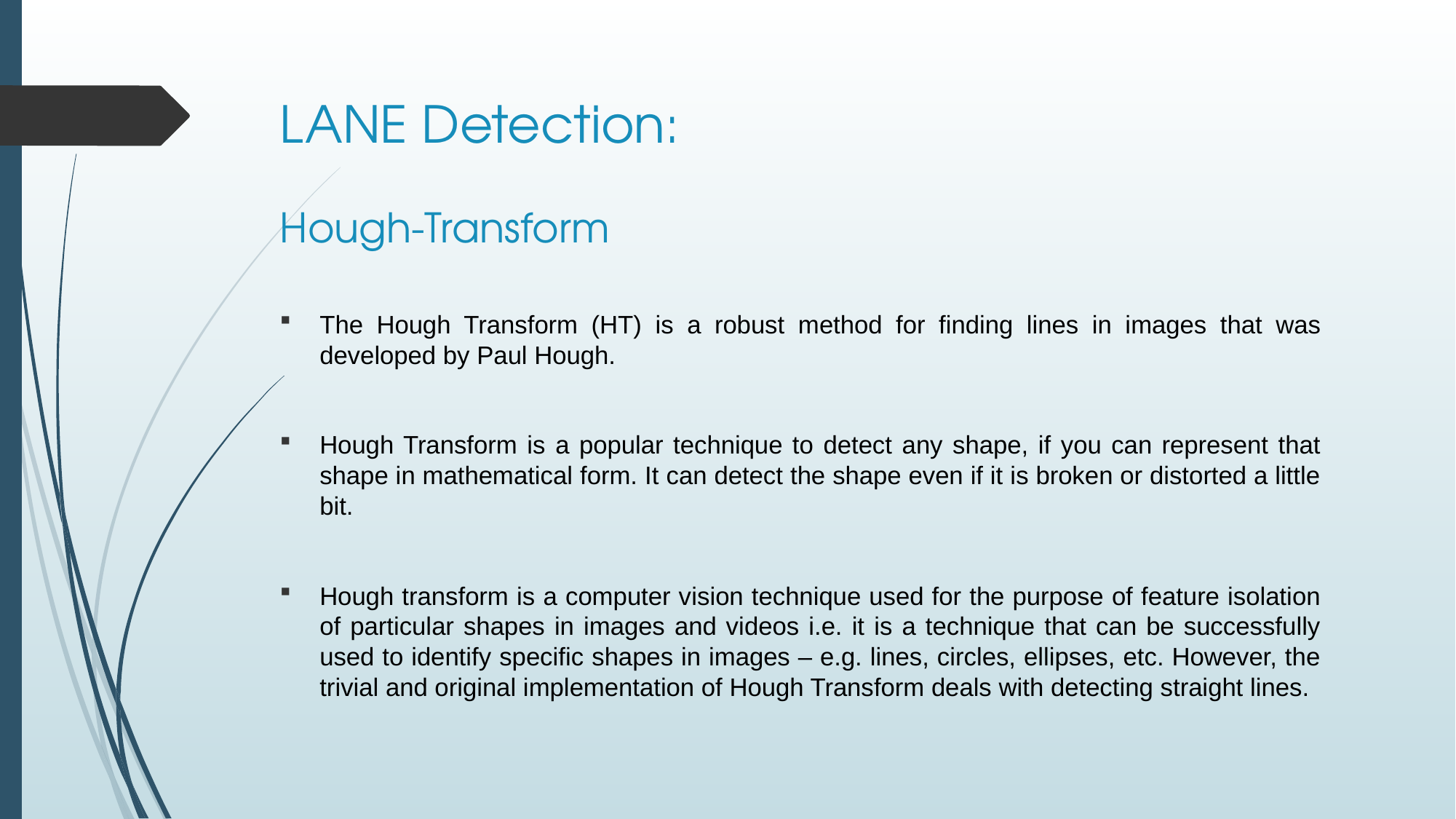

# LANE Detection: Hough-Transform

The Hough Transform (HT) is a robust method for finding lines in images that was developed by Paul Hough.

Hough Transform is a popular technique to detect any shape, if you can represent that shape in mathematical form. It can detect the shape even if it is broken or distorted a little bit.

Hough transform is a computer vision technique used for the purpose of feature isolation of particular shapes in images and videos i.e. it is a technique that can be successfully used to identify specific shapes in images – e.g. lines, circles, ellipses, etc. However, the trivial and original implementation of Hough Transform deals with detecting straight lines.